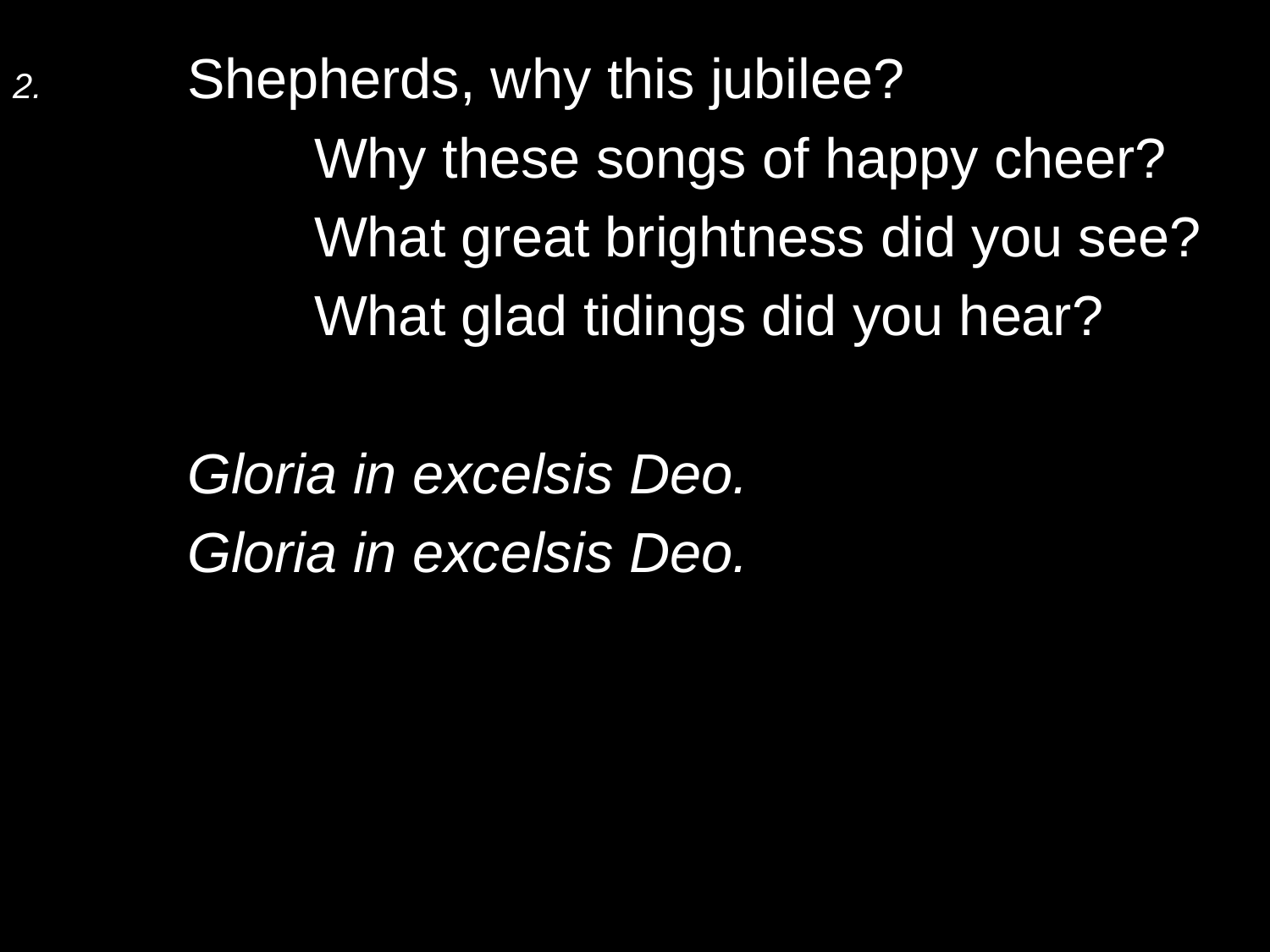

2.	Shepherds, why this jubilee?
		Why these songs of happy cheer?
		What great brightness did you see?
		What glad tidings did you hear?

	Gloria in excelsis Deo.
	Gloria in excelsis Deo.